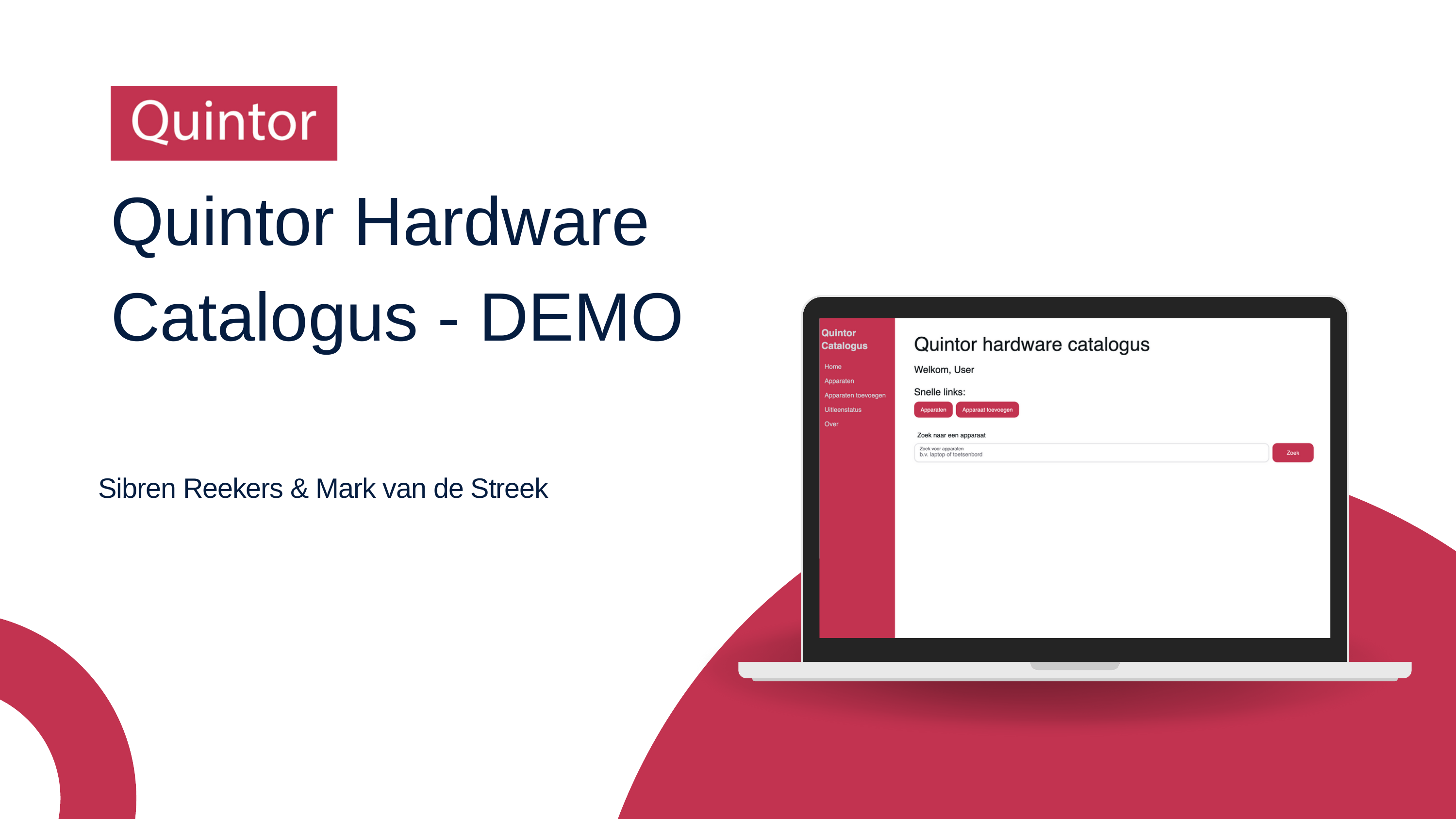

Quintor Hardware Catalogus - DEMO

Sibren Reekers & Mark van de Streek

11